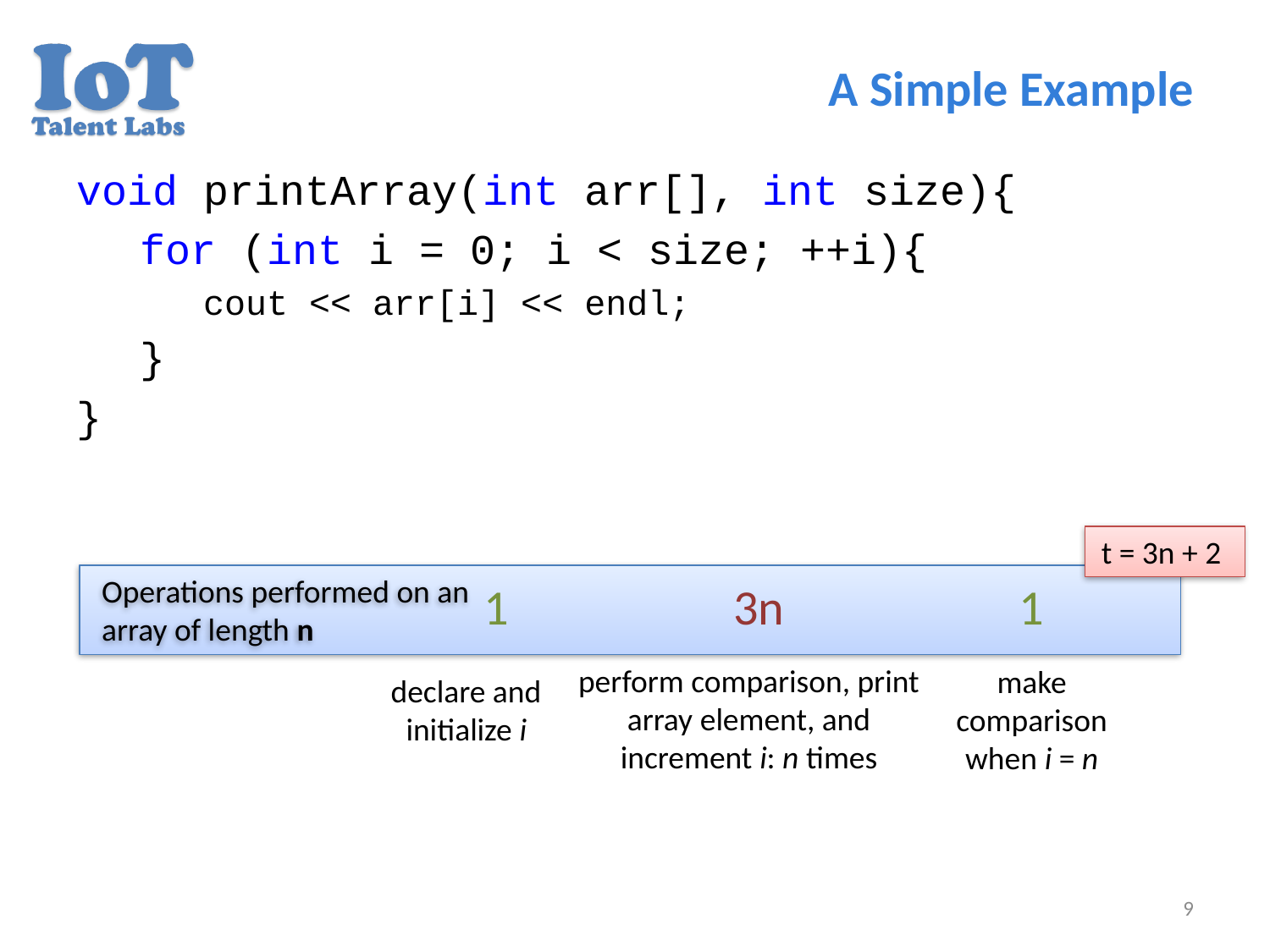

# A Simple Example
void printArray(int arr[], int size){
for (int i = 0; i < size; ++i){
cout << arr[i] << endl;
}
}
t = 3n + 2

Operations performed on an array of length n
1
3n
1
perform comparison, print array element, and increment i: n times
make comparison when i = n
declare and initialize i

9